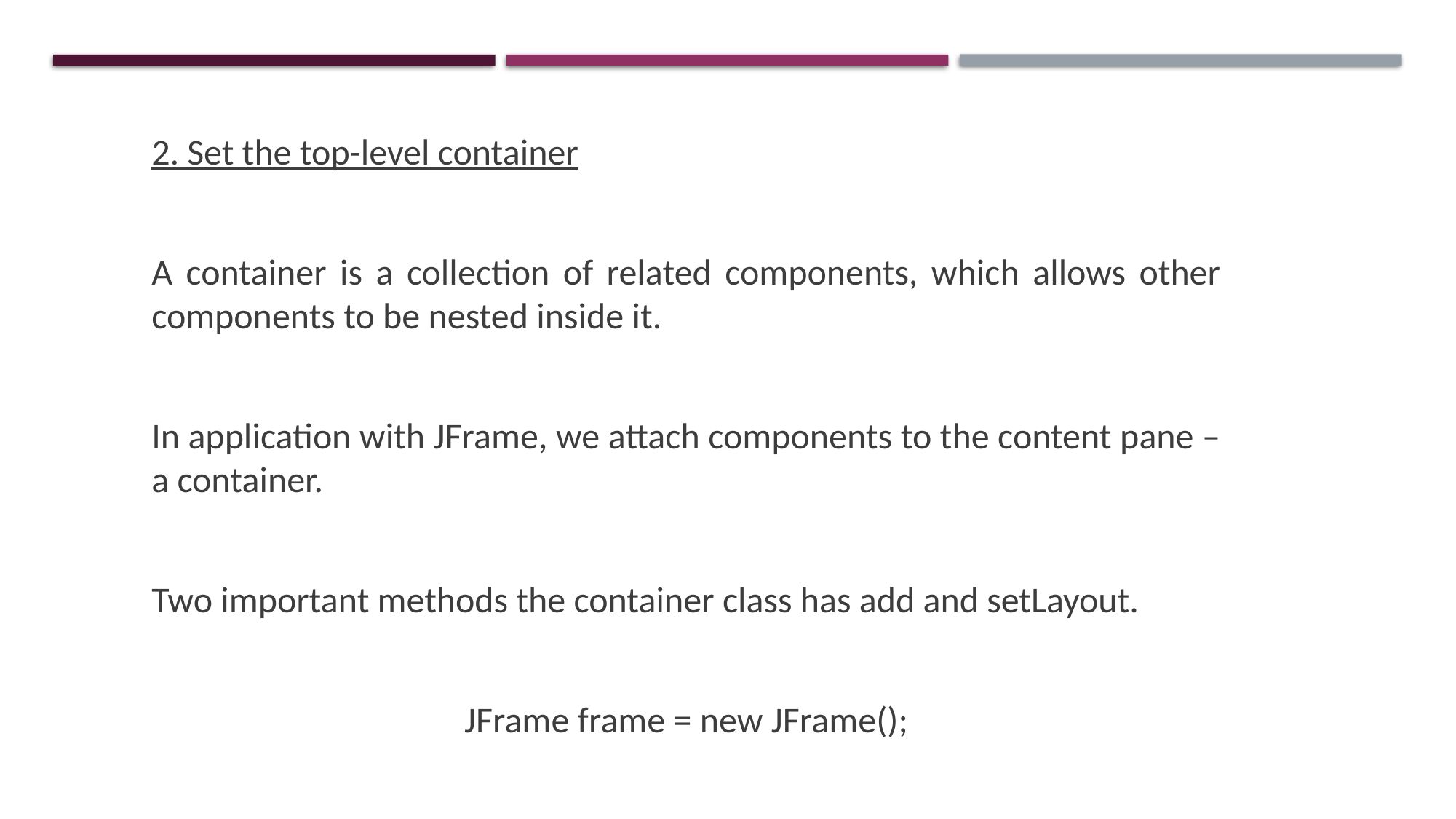

2. Set the top-level container

A container is a collection of related components, which allows other components to be nested inside it.

In application with JFrame, we attach components to the content pane – a container.

Two important methods the container class has add and setLayout.

JFrame frame = new JFrame();